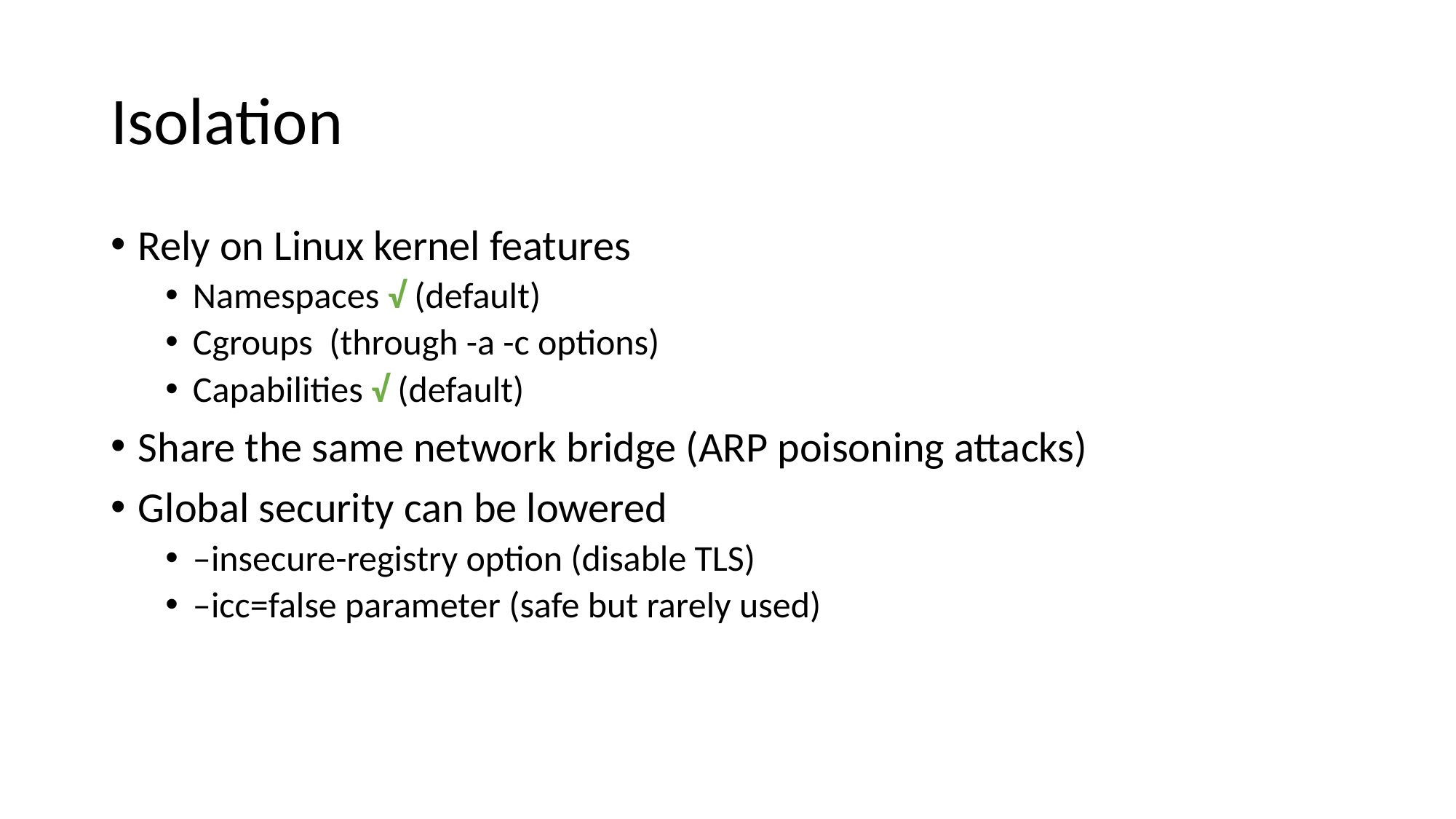

# Isolation
Rely on Linux kernel features
Namespaces √ (default)
Cgroups  (through -a -c options)
Capabilities √ (default)
Share the same network bridge (ARP poisoning attacks)
Global security can be lowered
–insecure-registry option (disable TLS)
–icc=false parameter (safe but rarely used)